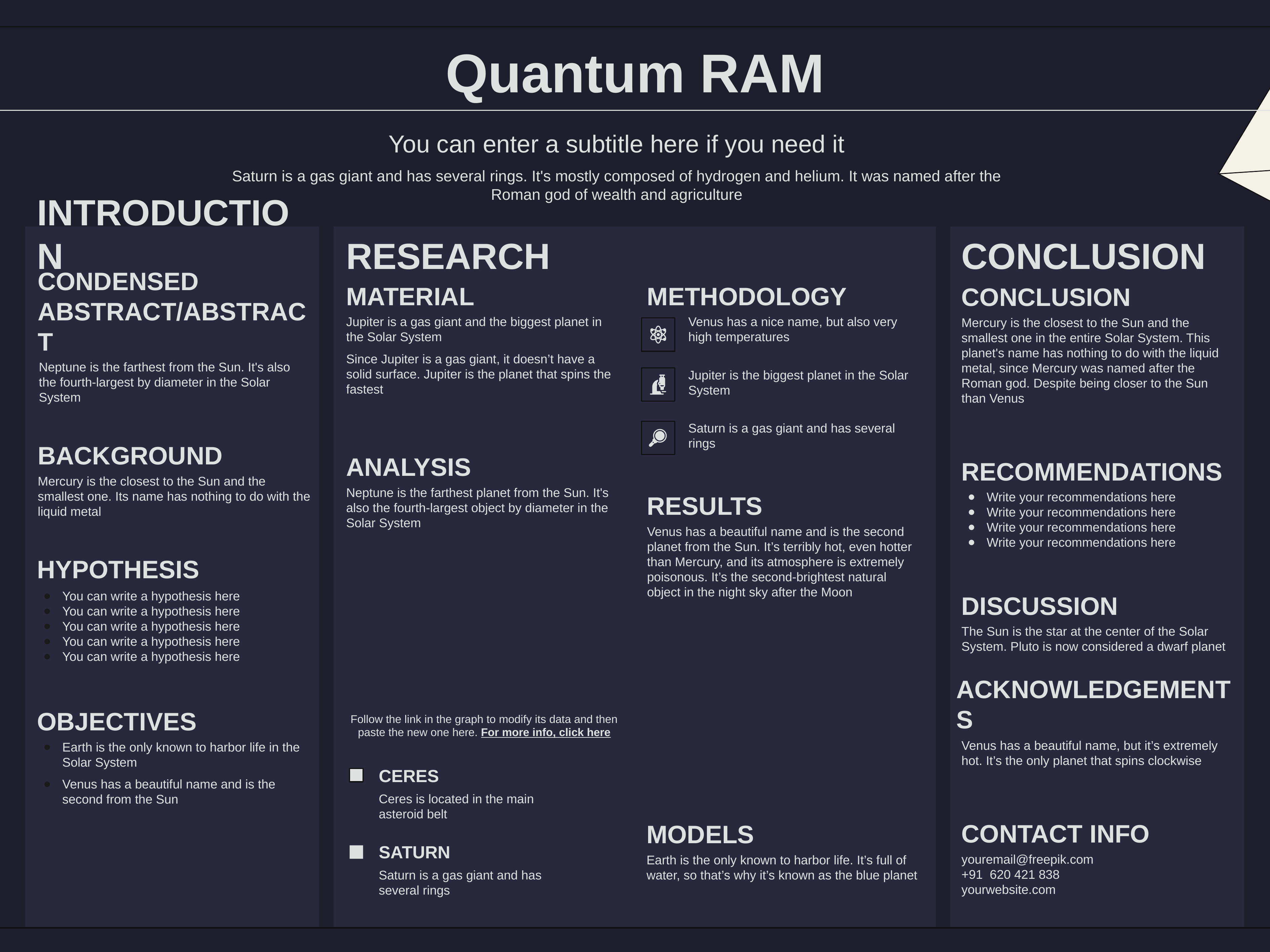

# Quantum RAM
You can enter a subtitle here if you need it
Saturn is a gas giant and has several rings. It's mostly composed of hydrogen and helium. It was named after the Roman god of wealth and agriculture

INTRODUCTION
CONCLUSION
RESEARCH
METHODOLOGY
MATERIAL
CONCLUSION
CONDENSED ABSTRACT/ABSTRACT
Venus has a nice name, but also very high temperatures
Jupiter is a gas giant and the biggest planet in the Solar System
Since Jupiter is a gas giant, it doesn’t have a solid surface. Jupiter is the planet that spins the fastest
Mercury is the closest to the Sun and the smallest one in the entire Solar System. This planet's name has nothing to do with the liquid metal, since Mercury was named after the Roman god. Despite being closer to the Sun than Venus

Neptune is the farthest from the Sun. It's also the fourth-largest by diameter in the Solar System
Jupiter is the biggest planet in the Solar System

Saturn is a gas giant and has several rings

BACKGROUND
ANALYSIS
RECOMMENDATIONS
Mercury is the closest to the Sun and the smallest one. Its name has nothing to do with the liquid metal
Neptune is the farthest planet from the Sun. It's also the fourth-largest object by diameter in the Solar System
RESULTS
Write your recommendations here
Write your recommendations here
Write your recommendations here
Write your recommendations here
Venus has a beautiful name and is the second planet from the Sun. It’s terribly hot, even hotter than Mercury, and its atmosphere is extremely poisonous. It’s the second-brightest natural object in the night sky after the Moon
HYPOTHESIS
DISCUSSION
You can write a hypothesis here
You can write a hypothesis here
You can write a hypothesis here
You can write a hypothesis here
You can write a hypothesis here
The Sun is the star at the center of the Solar System. Pluto is now considered a dwarf planet
ACKNOWLEDGEMENTS
OBJECTIVES
Follow the link in the graph to modify its data and then paste the new one here. For more info, click here
Venus has a beautiful name, but it’s extremely hot. It’s the only planet that spins clockwise
Earth is the only known to harbor life in the Solar System
Venus has a beautiful name and is the second from the Sun
CERES

Ceres is located in the main asteroid belt
CONTACT INFO
MODELS
SATURN

youremail@freepik.com
+91  620 421 838
yourwebsite.com

Earth is the only known to harbor life. It’s full of water, so that’s why it’s known as the blue planet
Saturn is a gas giant and has several rings